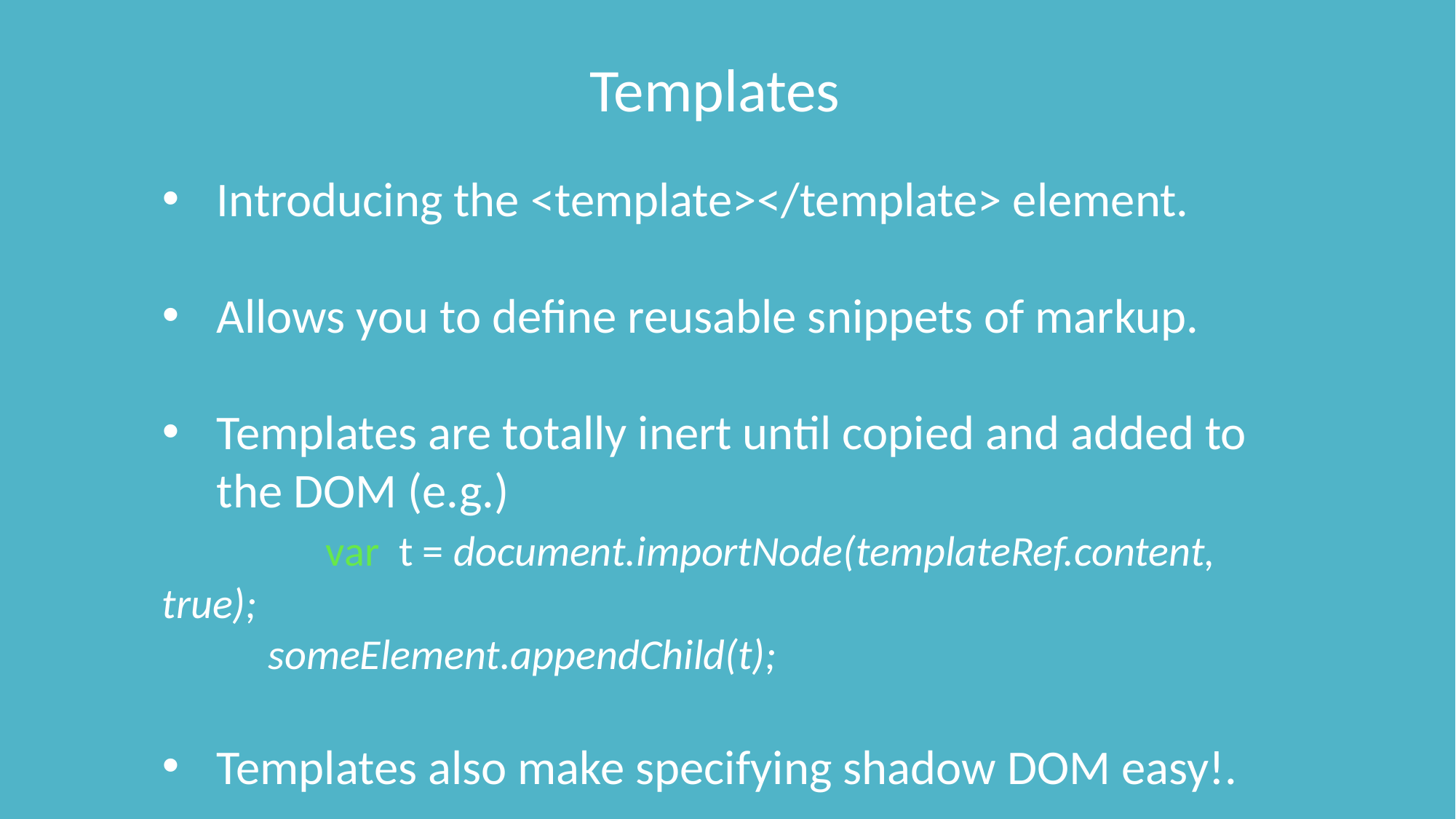

Templates

Introducing the <template></template> element.

Allows you to define reusable snippets of markup.

Templates are totally inert until copied and added to the DOM (e.g.)
	     var  t = document.importNode(templateRef.content, true);
           someElement.appendChild(t);

Templates also make specifying shadow DOM easy!.